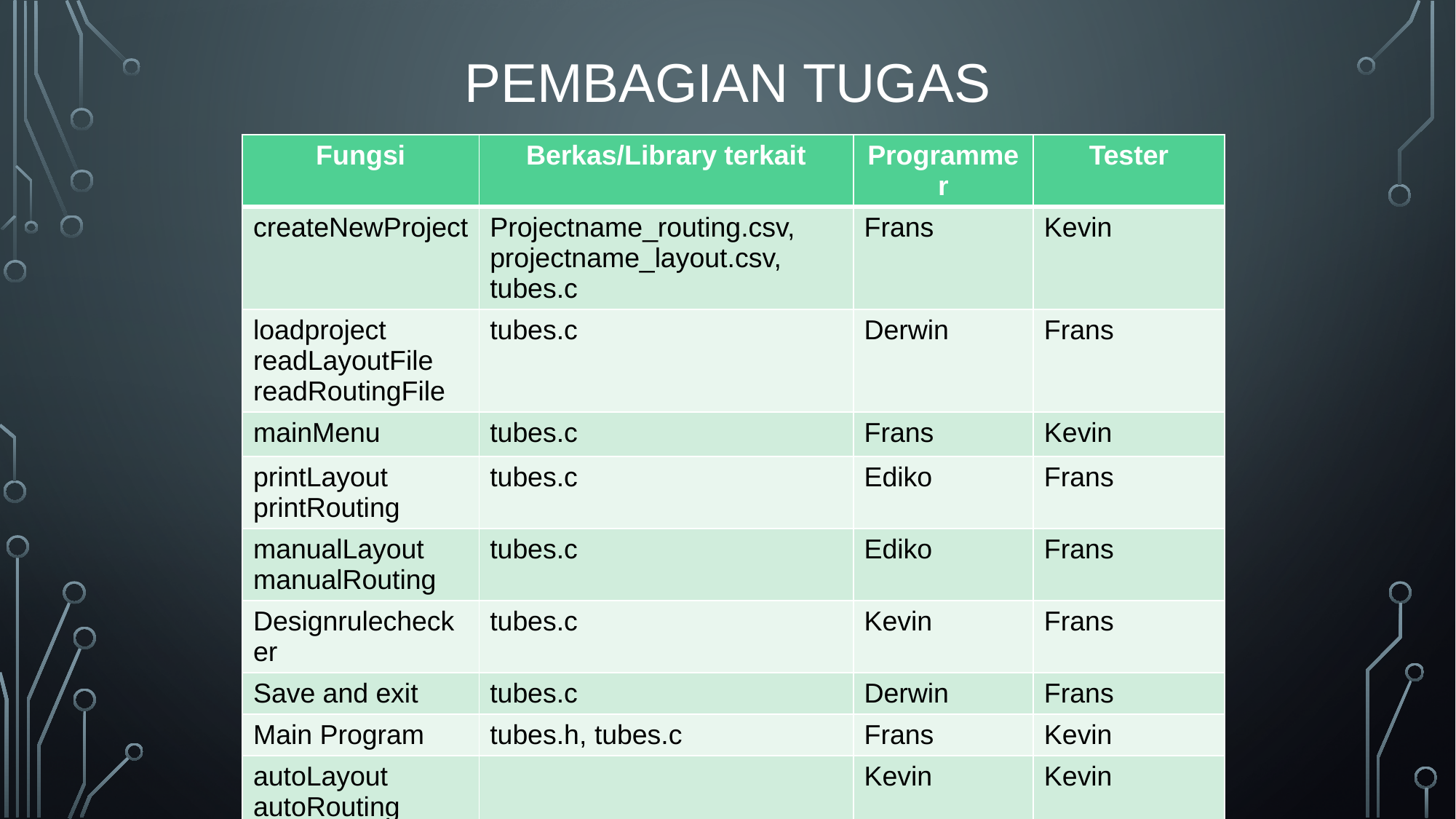

# Pembagian tugas
| Fungsi | Berkas/Library terkait | Programmer | Tester |
| --- | --- | --- | --- |
| createNewProject | Projectname\_routing.csv, projectname\_layout.csv, tubes.c | Frans | Kevin |
| loadproject readLayoutFile readRoutingFile | tubes.c | Derwin | Frans |
| mainMenu | tubes.c | Frans | Kevin |
| printLayout printRouting | tubes.c | Ediko | Frans |
| manualLayout manualRouting | tubes.c | Ediko | Frans |
| Designrulechecker | tubes.c | Kevin | Frans |
| Save and exit | tubes.c | Derwin | Frans |
| Main Program | tubes.h, tubes.c | Frans | Kevin |
| autoLayout autoRouting |  | Kevin | Kevin |